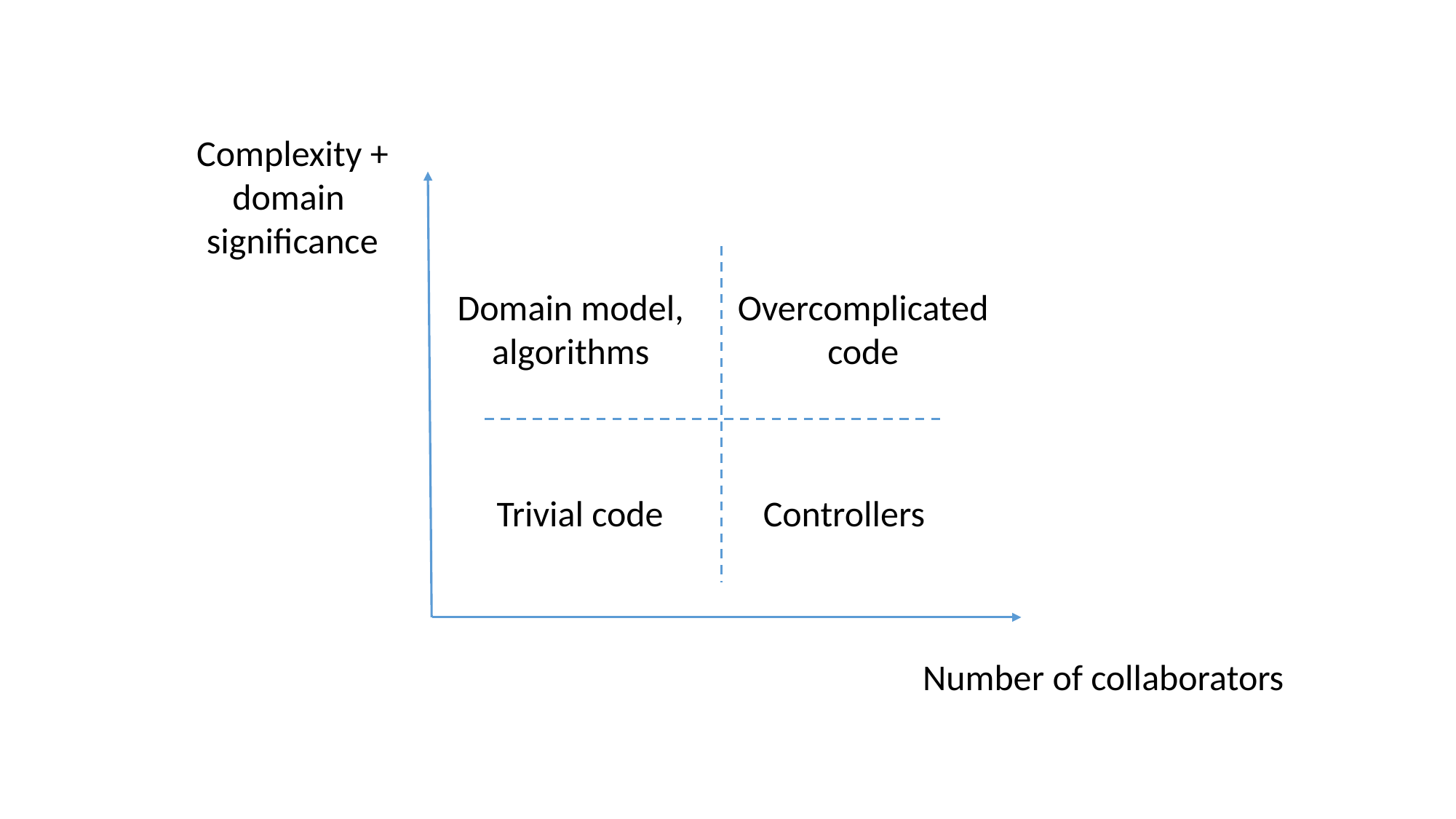

Complexity +
domain
significance
Domain model,
algorithms
Overcomplicated
code
Trivial code
Controllers
Number of collaborators